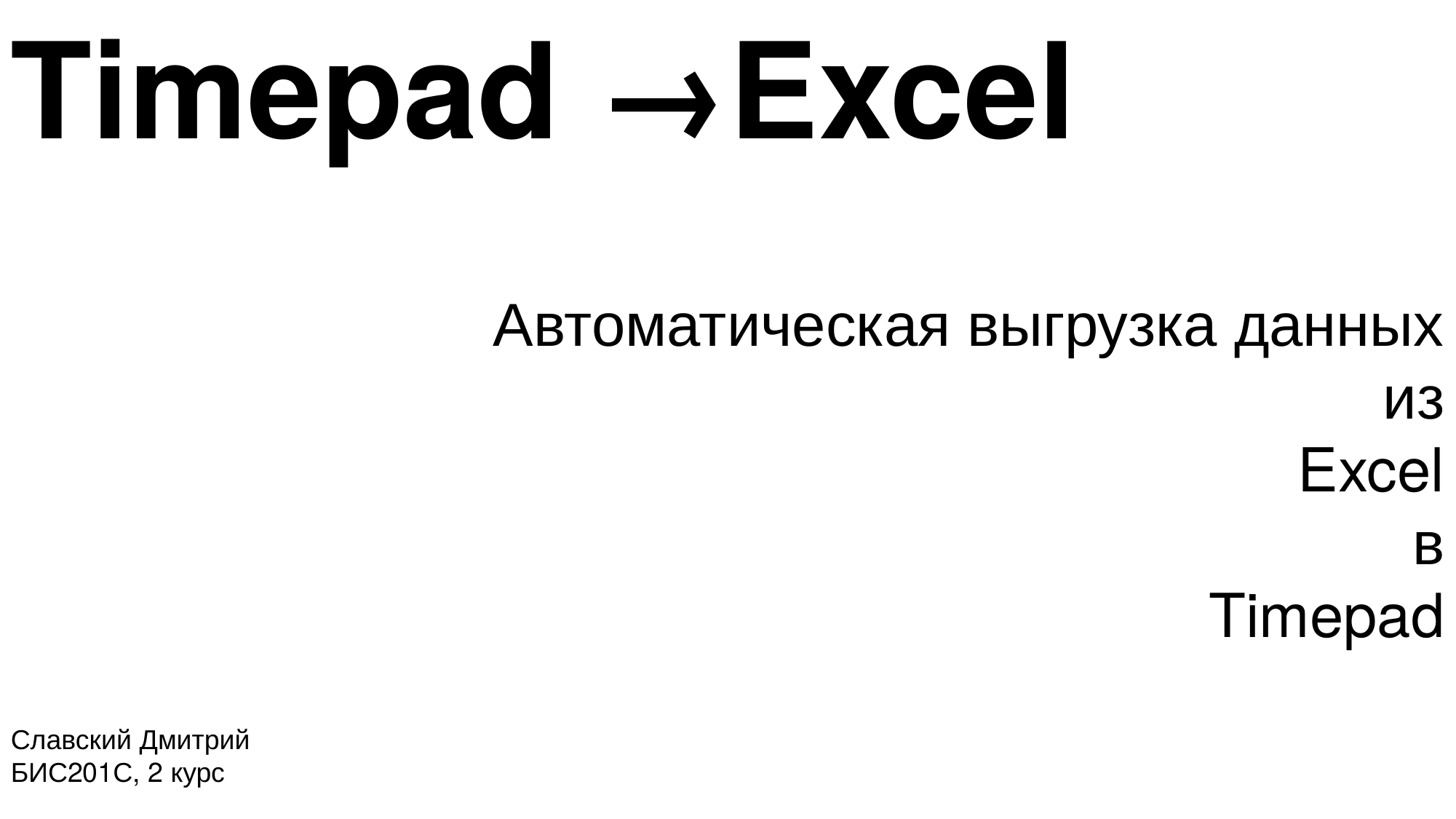

Timepad →Excel

Автоматическая выгрузка данных
из
Excel
в
Timepad

Славский Дмитрий
БИС201С, 2 курс